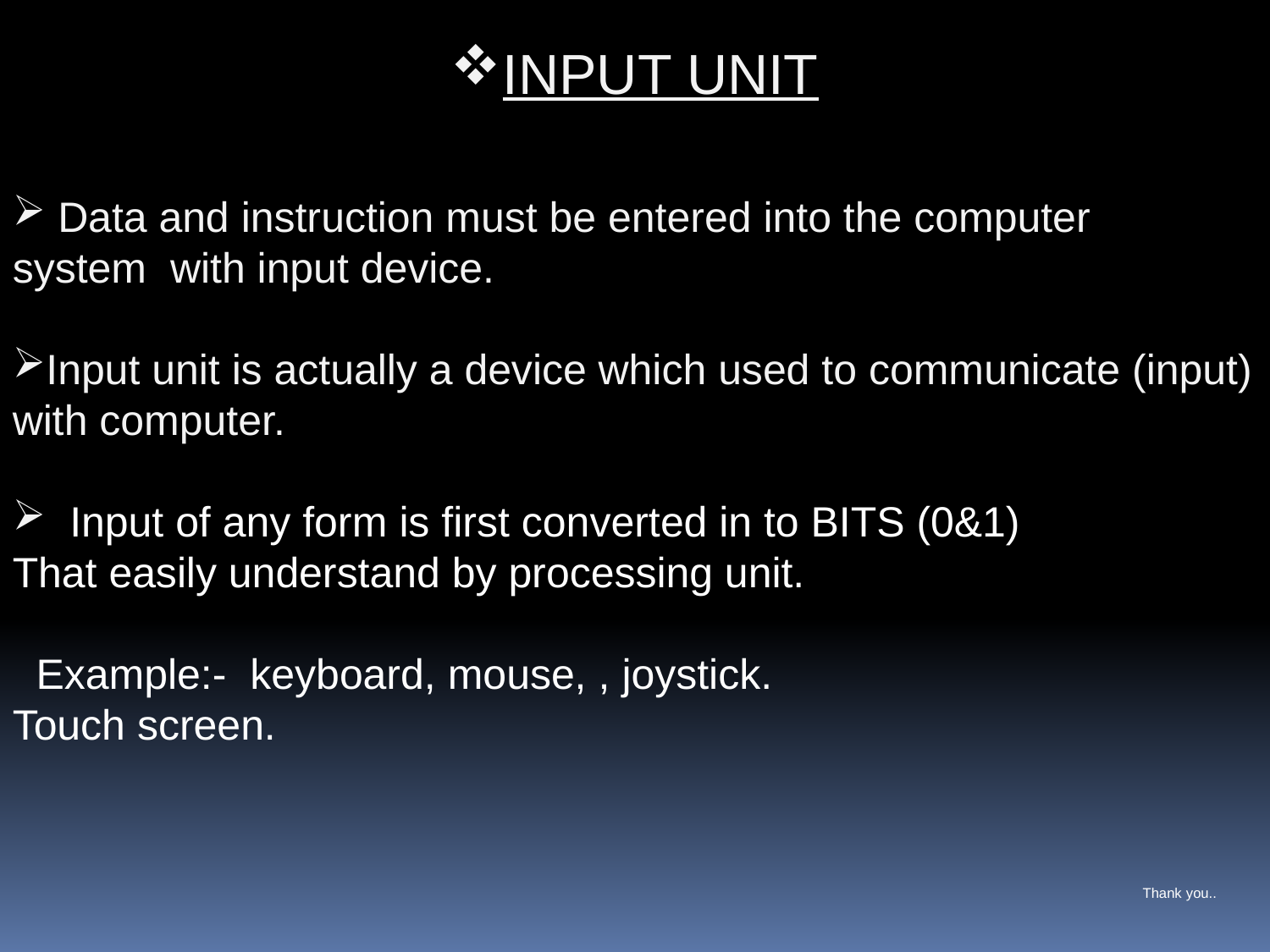

INPUT UNIT

 Data and instruction must be entered into the computer   system  with input device.

Input unit is actually a device which used to communicate (input) with computer.

  Input of any form is first converted in to BITS (0&1)
That easily understand by processing unit.

  Example:-  keyboard, mouse, , joystick.
Touch screen.

Thank you..